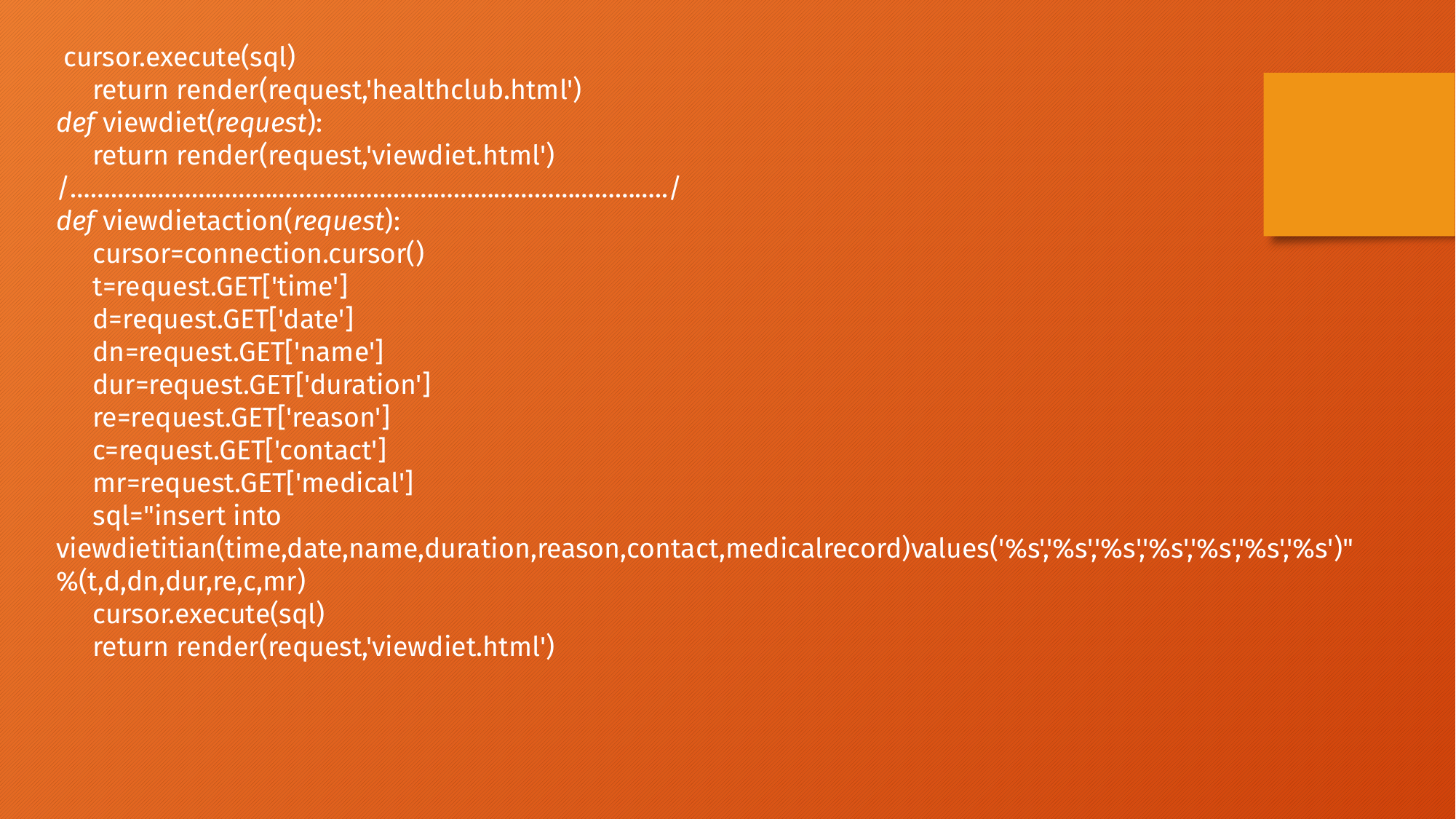

cursor.execute(sql)
     return render(request,'healthclub.html')
def viewdiet(request):
     return render(request,'viewdiet.html')
/……………………………………………………………………………../
def viewdietaction(request):
     cursor=connection.cursor()
     t=request.GET['time']
     d=request.GET['date']
     dn=request.GET['name']
     dur=request.GET['duration']
     re=request.GET['reason']
     c=request.GET['contact']
     mr=request.GET['medical']
     sql="insert into viewdietitian(time,date,name,duration,reason,contact,medicalrecord)values('%s','%s','%s','%s','%s','%s','%s')"%(t,d,dn,dur,re,c,mr)
     cursor.execute(sql)
     return render(request,'viewdiet.html')